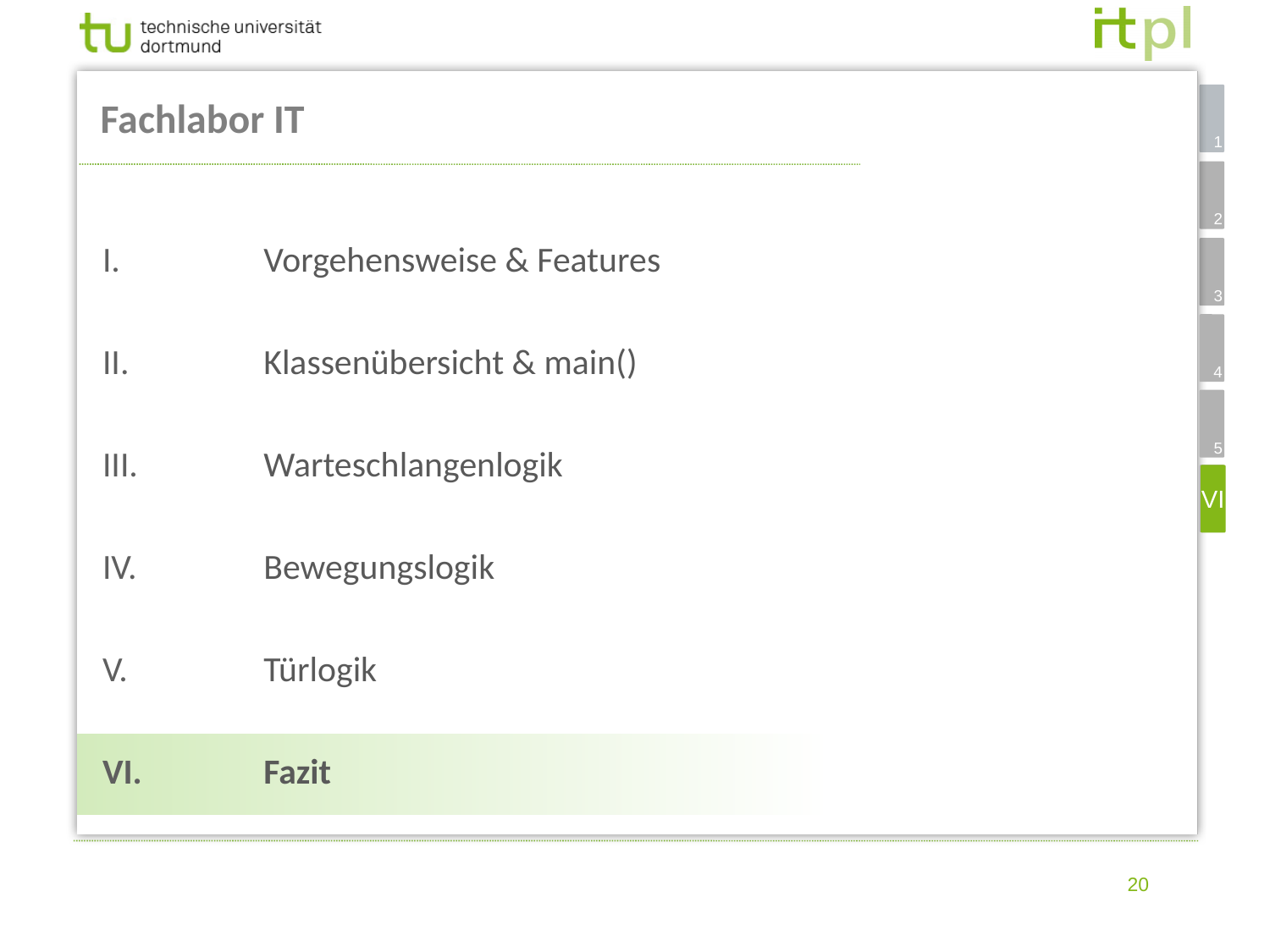

# Fachlabor IT
Vorgehensweise & Features
Klassenübersicht & main()
Warteschlangenlogik
Bewegungslogik
Türlogik
Fazit

VI

20